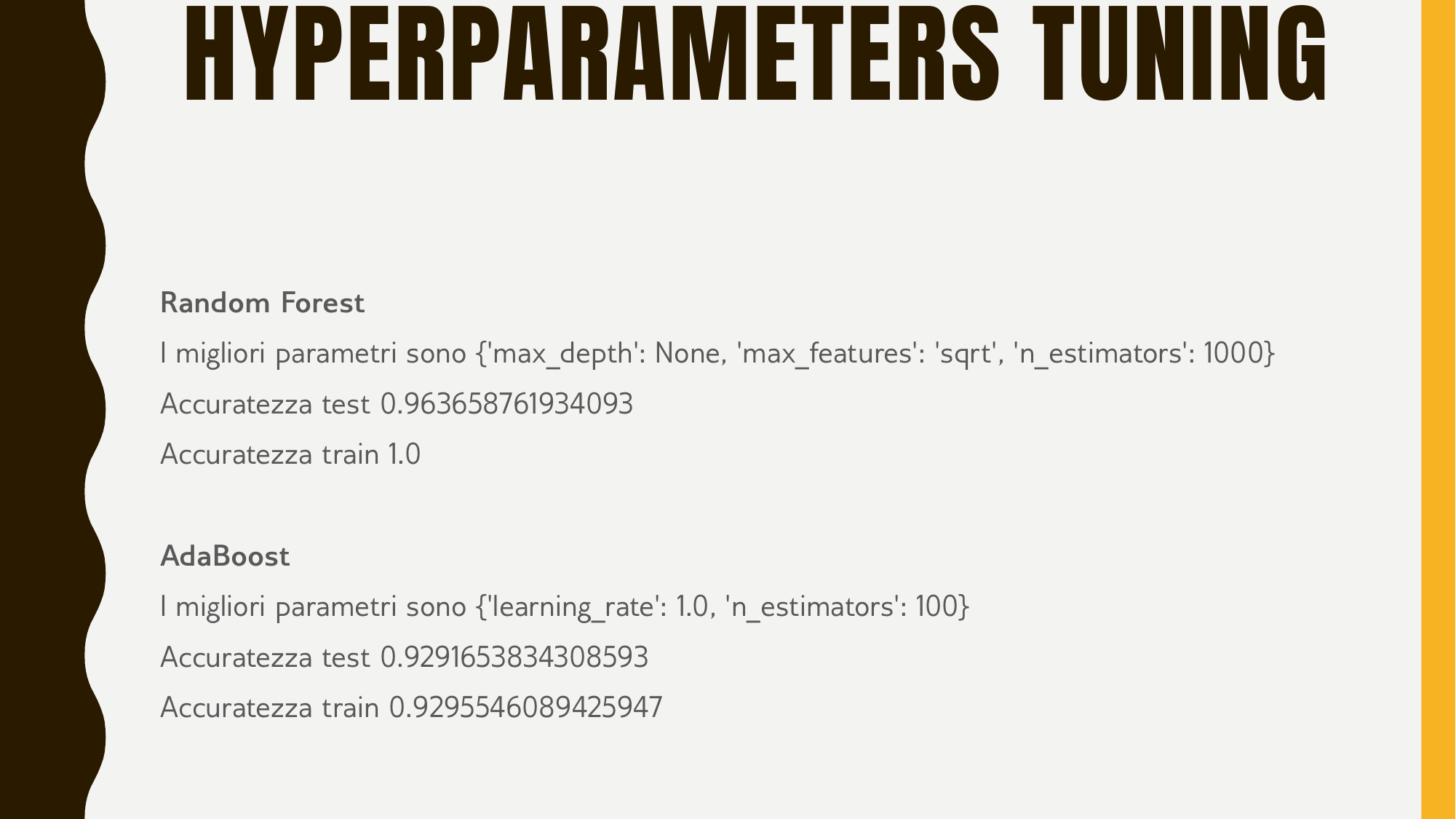

# Hyperparameters tuning
Random Forest
I migliori parametri sono {'max_depth': None, 'max_features': 'sqrt', 'n_estimators': 1000}
Accuratezza test 0.963658761934093
Accuratezza train 1.0

AdaBoost
I migliori parametri sono {'learning_rate': 1.0, 'n_estimators': 100}
Accuratezza test 0.9291653834308593
Accuratezza train 0.9295546089425947